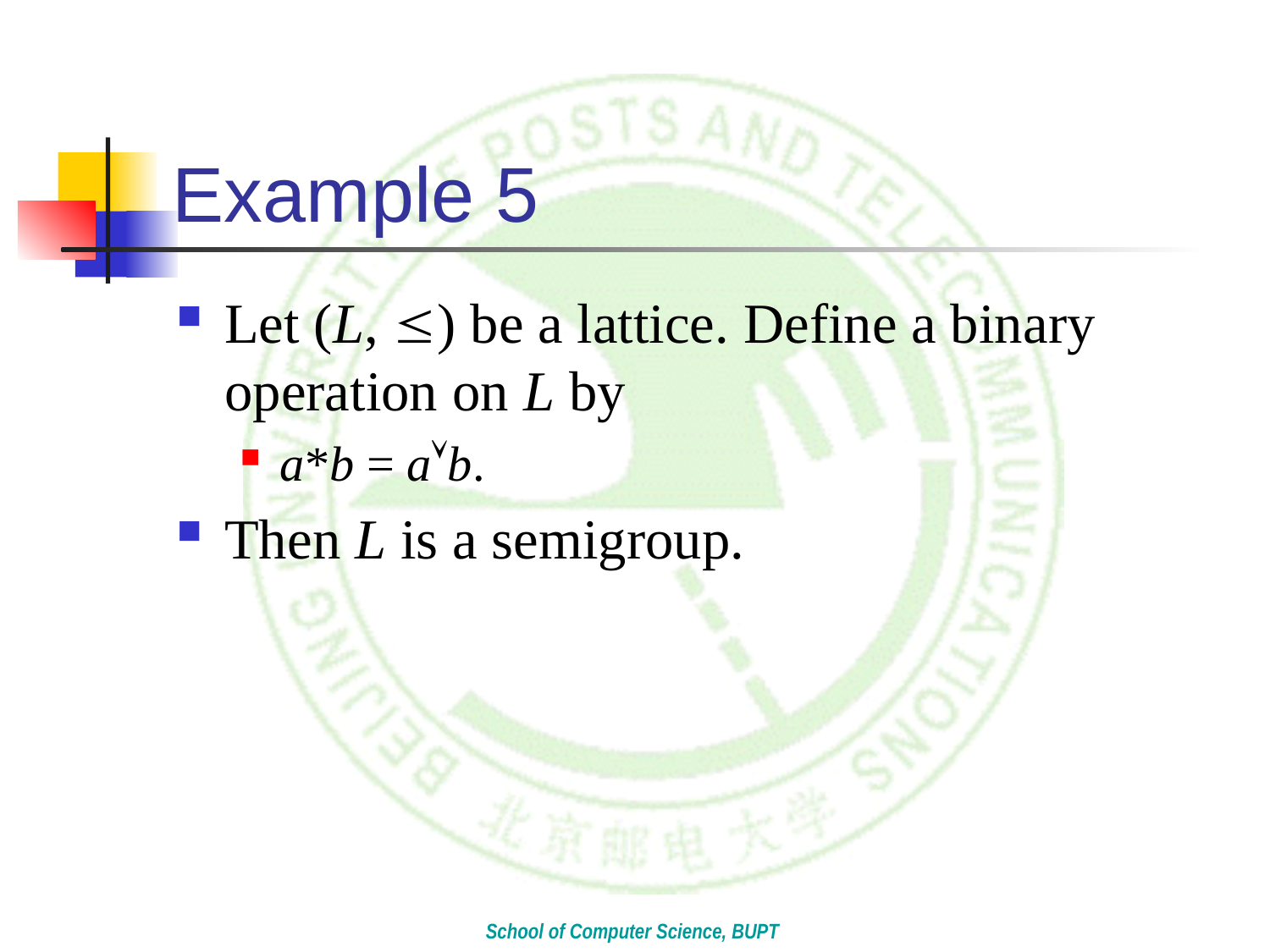

# Example 5
Let (L, ≤) be a lattice. Define a binary operation on L by
a*b = a∨b.
Then L is a semigroup.
School of Computer Science, BUPT

9